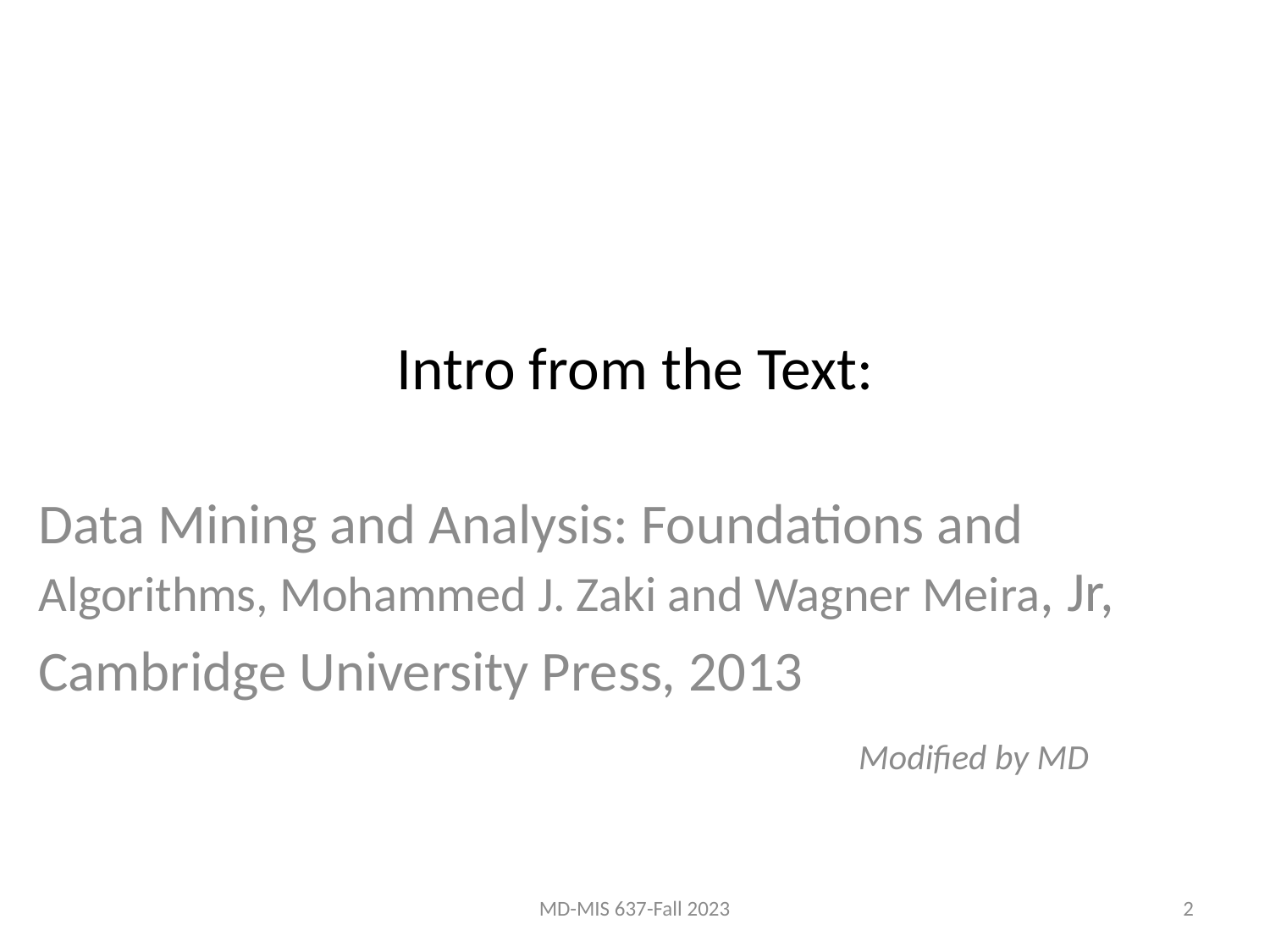

# Intro from the Text:
Data Mining and Analysis: Foundations and Algorithms, Mohammed J. Zaki and Wagner Meira, Jr,
Cambridge University Press, 2013
                                                     Modified by MD

MD-MIS 637-Fall 2023
2